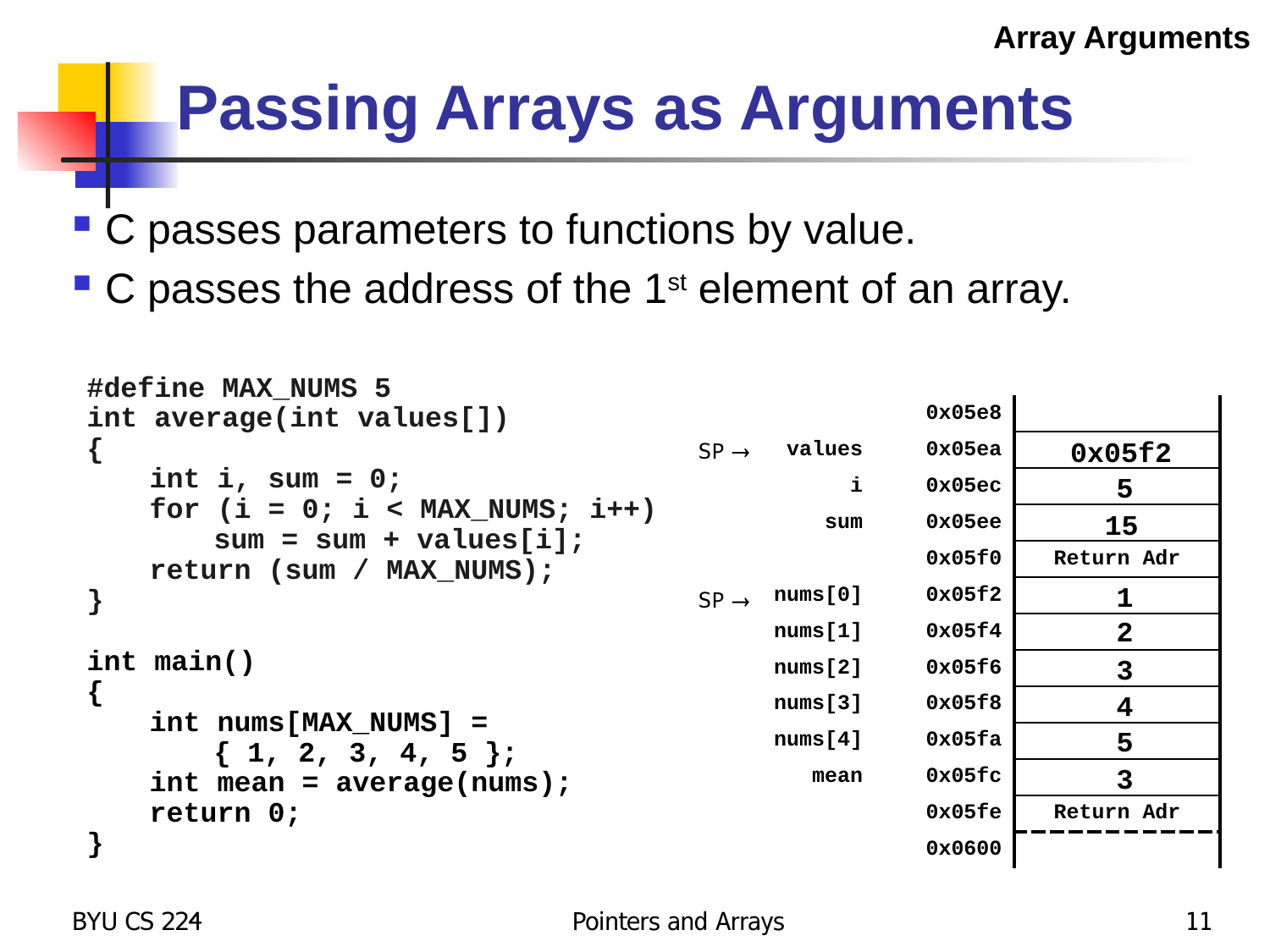

Array Arguments
# Passing Arrays as Arguments
C passes parameters to functions by value.
C passes the address of the 1st element of an array.
#define MAX_NUMS 5
int average(int values[])
{
	int i, sum = 0;
	for (i = 0; i < MAX_NUMS; i++)
		sum = sum + values[i];
	return (sum / MAX_NUMS);
}

int main()
{
	int nums[MAX_NUMS] =
		{ 1, 2, 3, 4, 5 };
	int mean = average(nums);
	return 0;
}
|  | 0x05e8 |  |
| --- | --- | --- |
| values | 0x05ea |  |
| i | 0x05ec |  |
| sum | 0x05ee |  |
|  | 0x05f0 | Return Adr |
| nums[0] | 0x05f2 |  |
| nums[1] | 0x05f4 |  |
| nums[2] | 0x05f6 |  |
| nums[3] | 0x05f8 |  |
| nums[4] | 0x05fa |  |
| mean | 0x05fc |  |
|  | 0x05fe | Return Adr |
|  | 0x0600 |  |
0x05f2
SP →
5
15
1
SP →
2
3
4
5
3
BYU CS 224
Pointers and Arrays
11